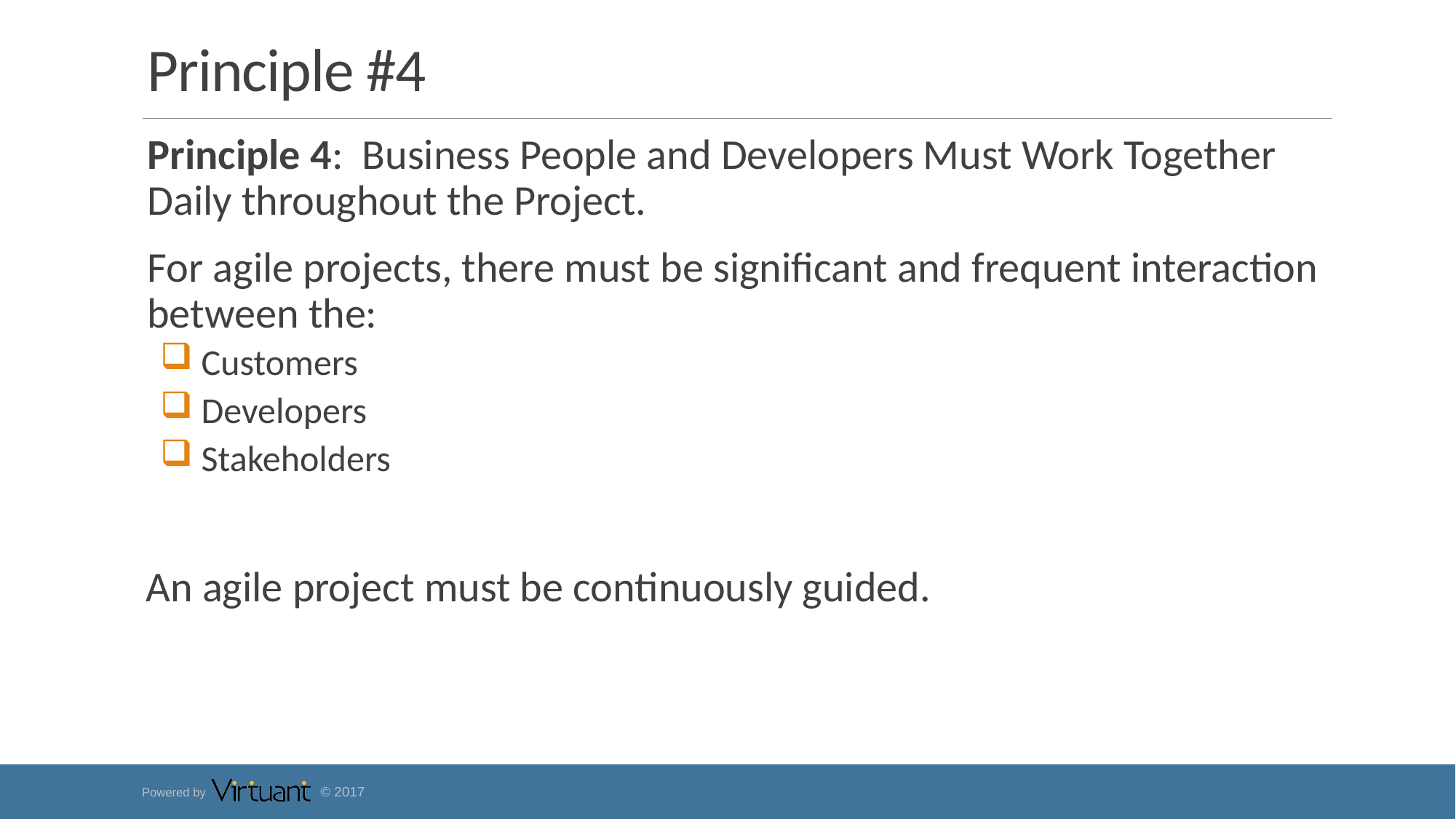

# Principle #4
Principle 4:  Business People and Developers Must Work Together Daily throughout the Project.
For agile projects, there must be significant and frequent interaction between the:
 Customers
 Developers
 Stakeholders

 An agile project must be continuously guided.